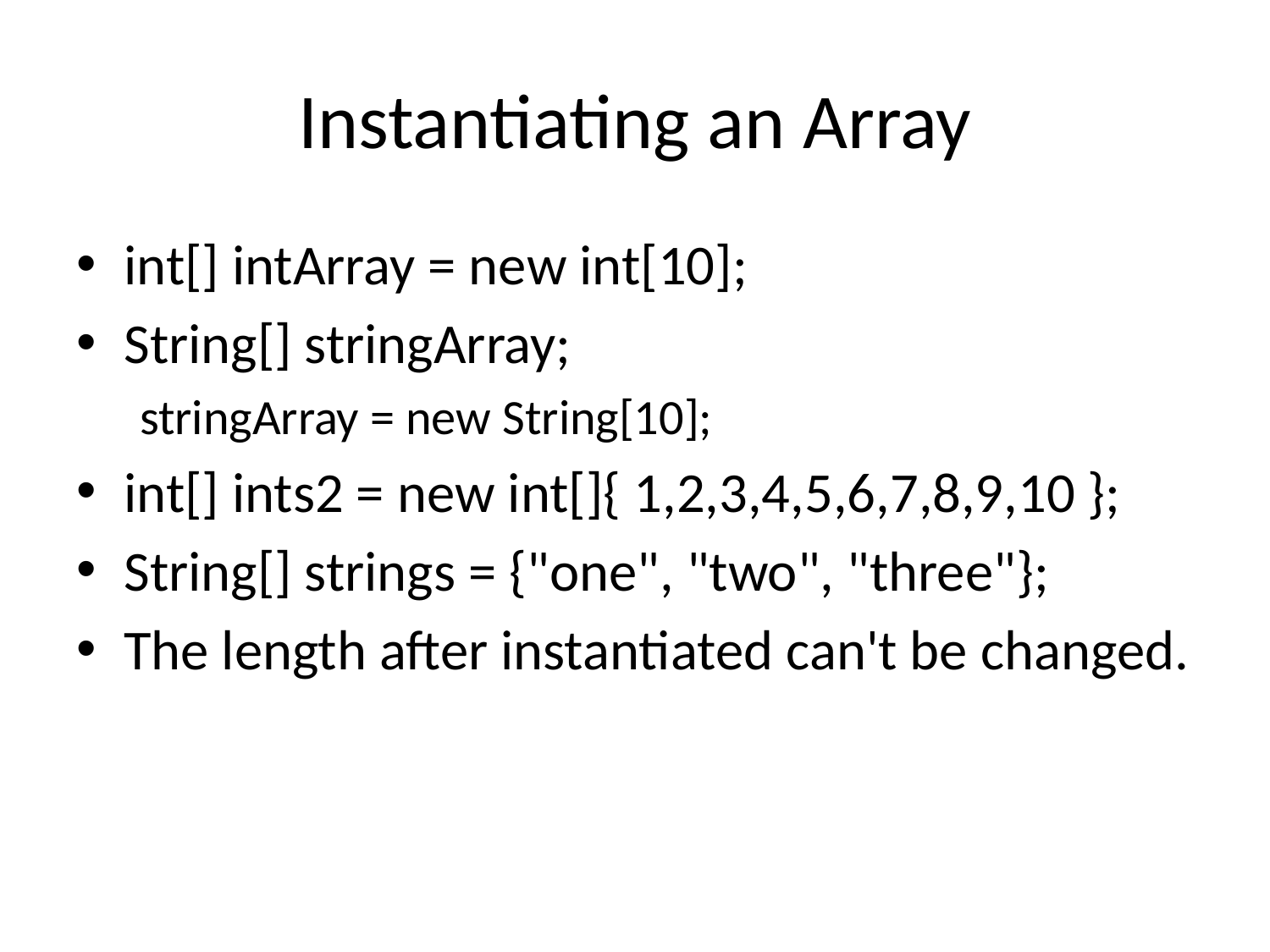

# Instantiating an Array
int[] intArray = new int[10];
String[] stringArray;
stringArray = new String[10];
int[] ints2 = new int[]{ 1,2,3,4,5,6,7,8,9,10 };
String[] strings = {"one", "two", "three"};
The length after instantiated can't be changed.